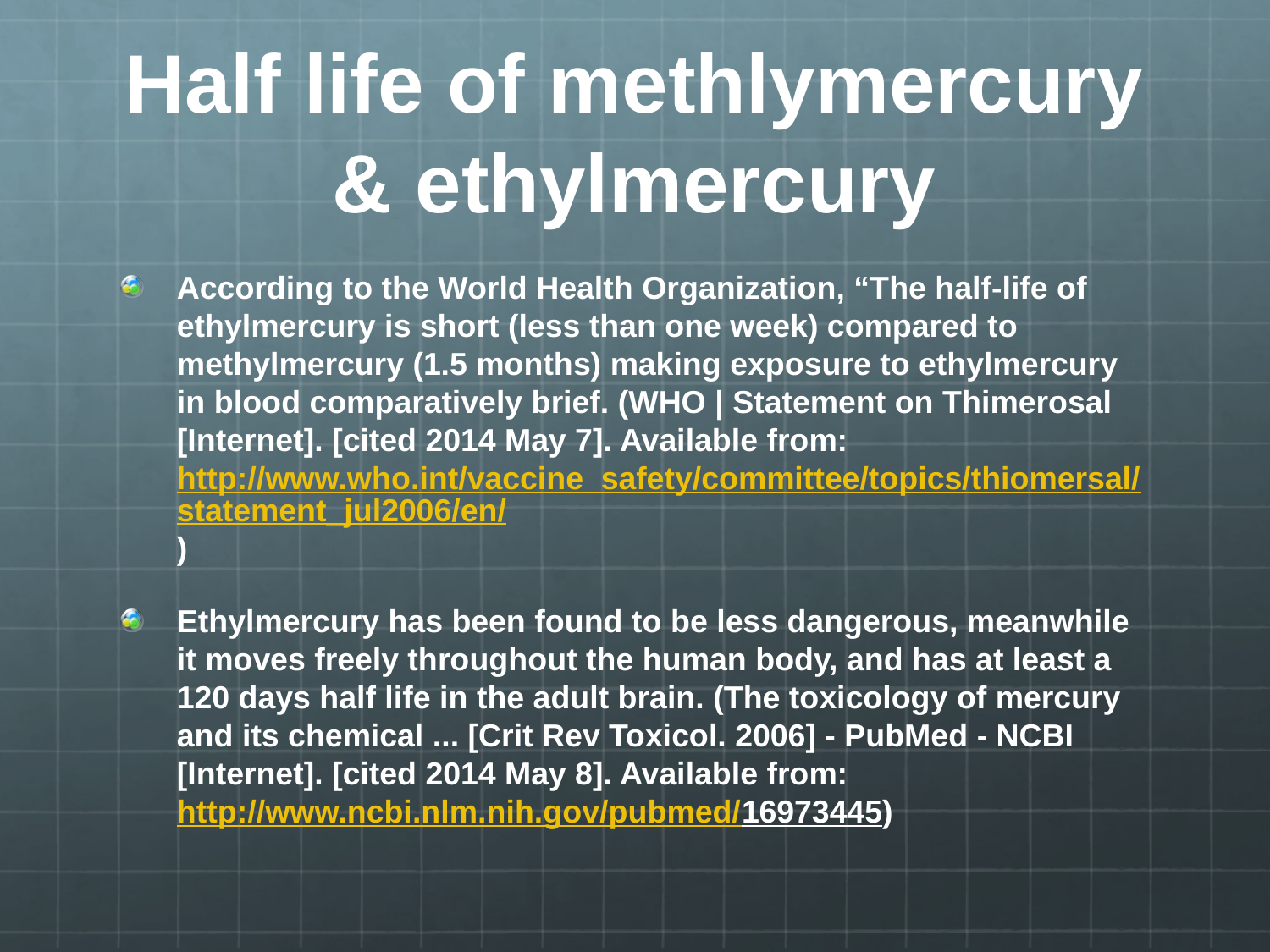

# Half life of methlymercury & ethylmercury
According to the World Health Organization, “The half-life of ethylmercury is short (less than one week) compared to methylmercury (1.5 months) making exposure to ethylmercury in blood comparatively brief. (WHO | Statement on Thimerosal [Internet]. [cited 2014 May 7]. Available from: http://www.who.int/vaccine_safety/committee/topics/thiomersal/statement_jul2006/en/)
Ethylmercury has been found to be less dangerous, meanwhile it moves freely throughout the human body, and has at least a 120 days half life in the adult brain. (The toxicology of mercury and its chemical ... [Crit Rev Toxicol. 2006] - PubMed - NCBI [Internet]. [cited 2014 May 8]. Available from: http://www.ncbi.nlm.nih.gov/pubmed/16973445)